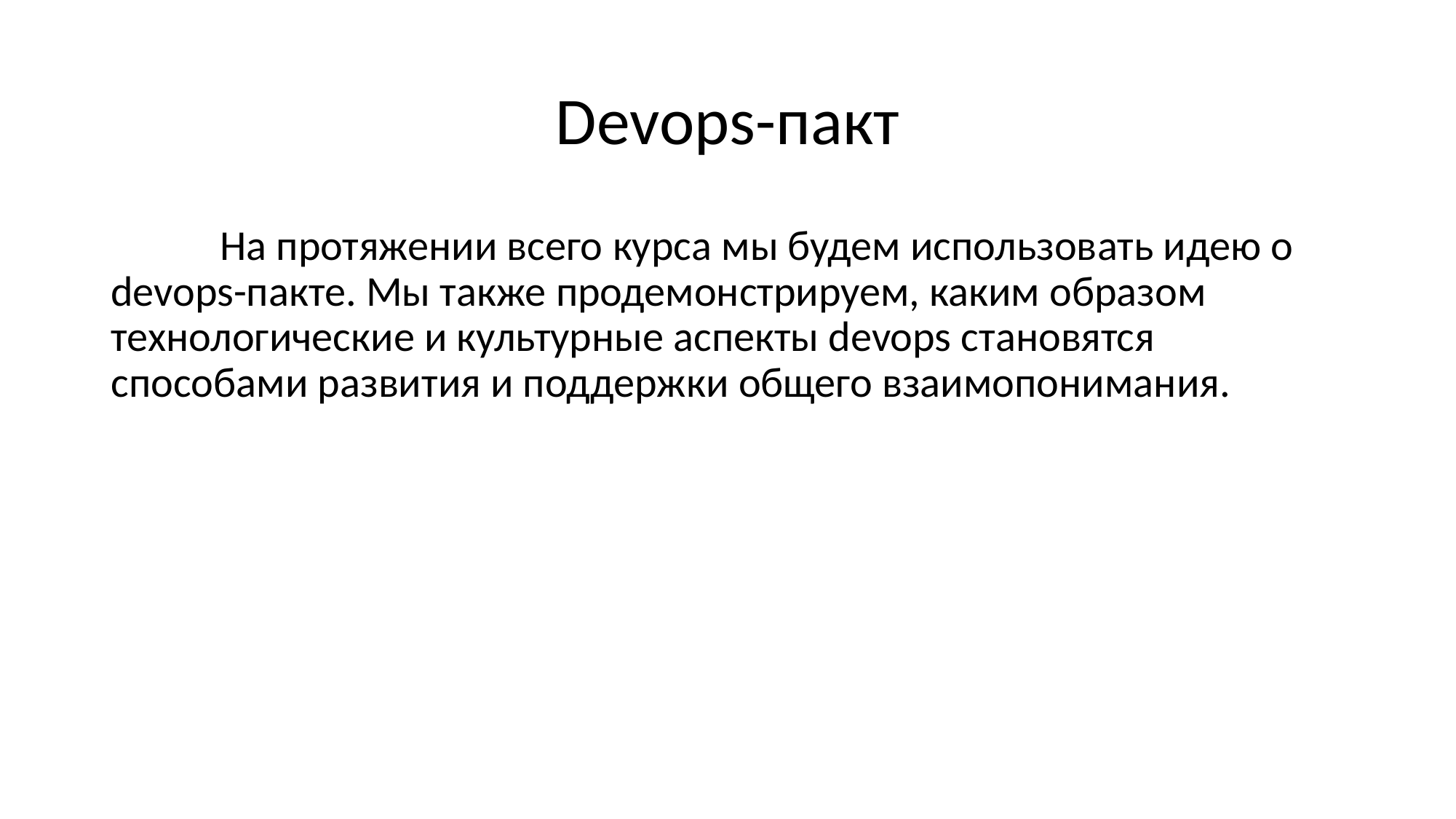

# Devops-пакт
	На протяжении всего курса мы будем использовать идею о devops-пакте. Мы также продемонстрируем, каким образом технологические и культурные аспекты devops становятся способами развития и поддержки общего взаимопонимания.